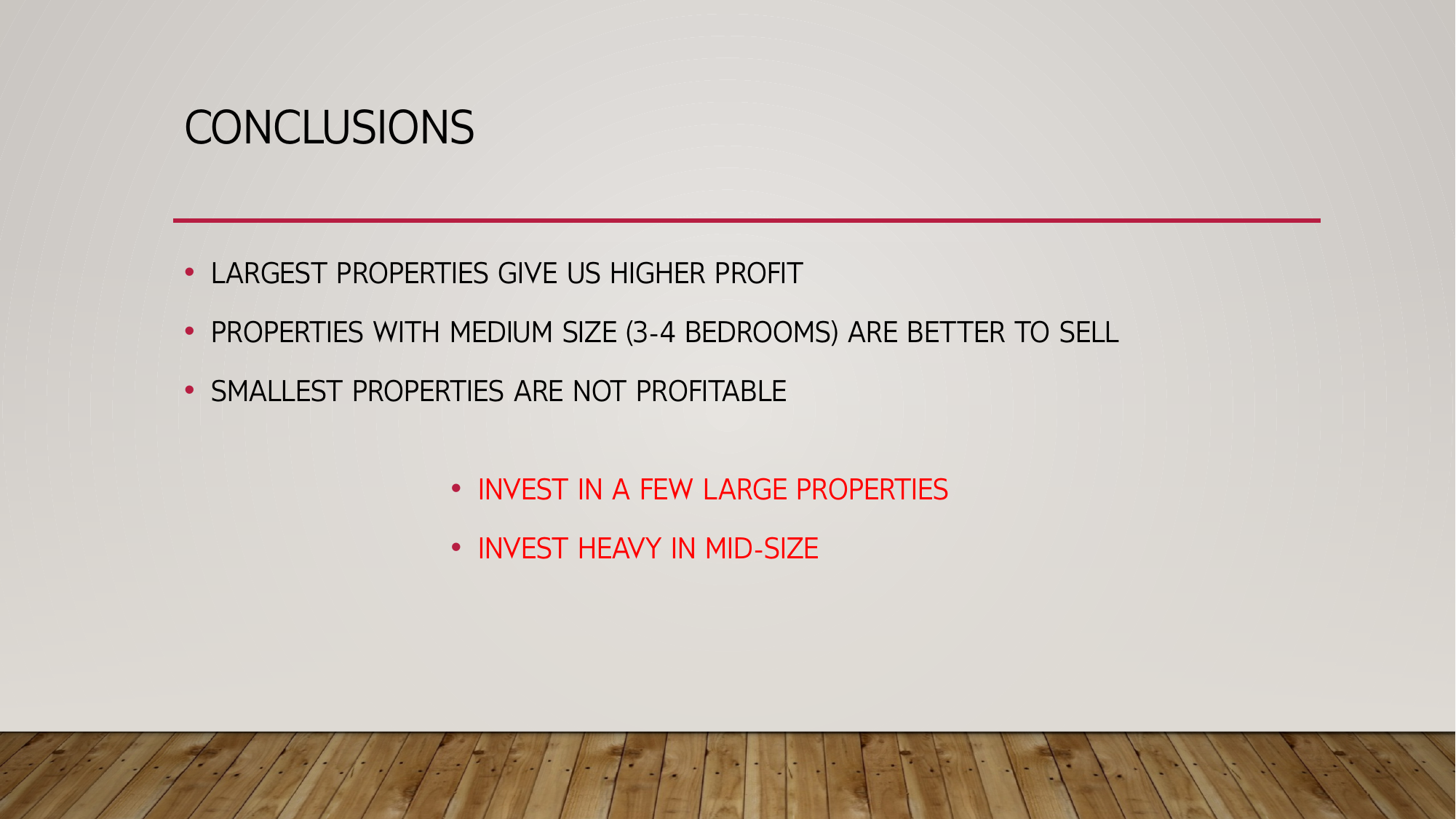

# CONCLUSIONS
LARGEST PROPERTIES GIVE US HIGHER PROFIT
PROPERTIES WITH MEDIUM SIZE (3-4 BEDROOMS) ARE BETTER TO SELL
SMALLEST PROPERTIES ARE NOT PROFITABLE

INVEST IN A FEW LARGE PROPERTIES
INVEST HEAVY IN MID-SIZE